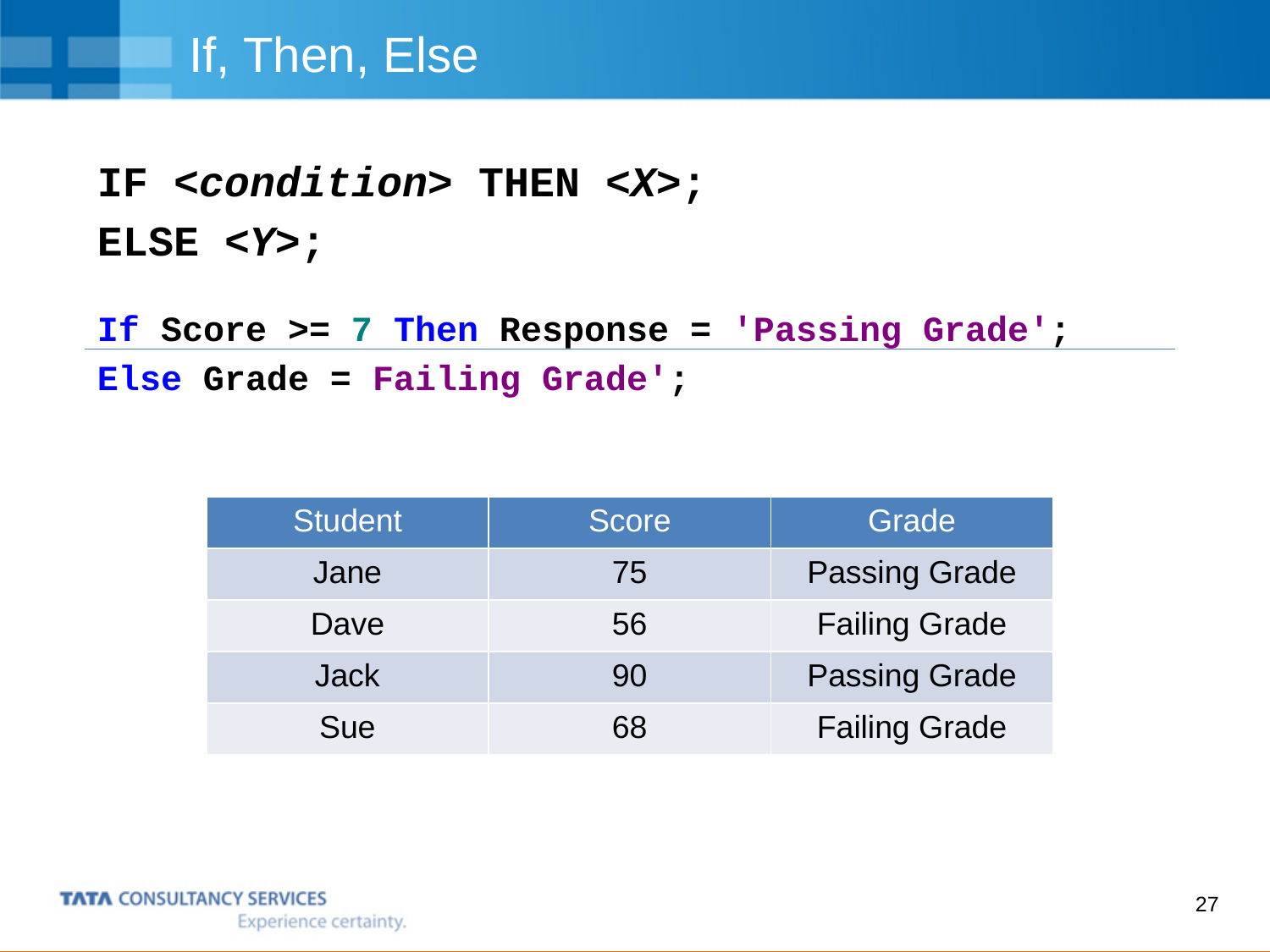

# If, Then, Else
IF <condition> THEN <X>;
ELSE <Y>;

If Score >= 7 Then Response = 'Passing Grade';
Else Grade = Failing Grade';
| Student | Score | Grade |
| --- | --- | --- |
| Jane | 75 | Passing Grade |
| Dave | 56 | Failing Grade |
| Jack | 90 | Passing Grade |
| Sue | 68 | Failing Grade |